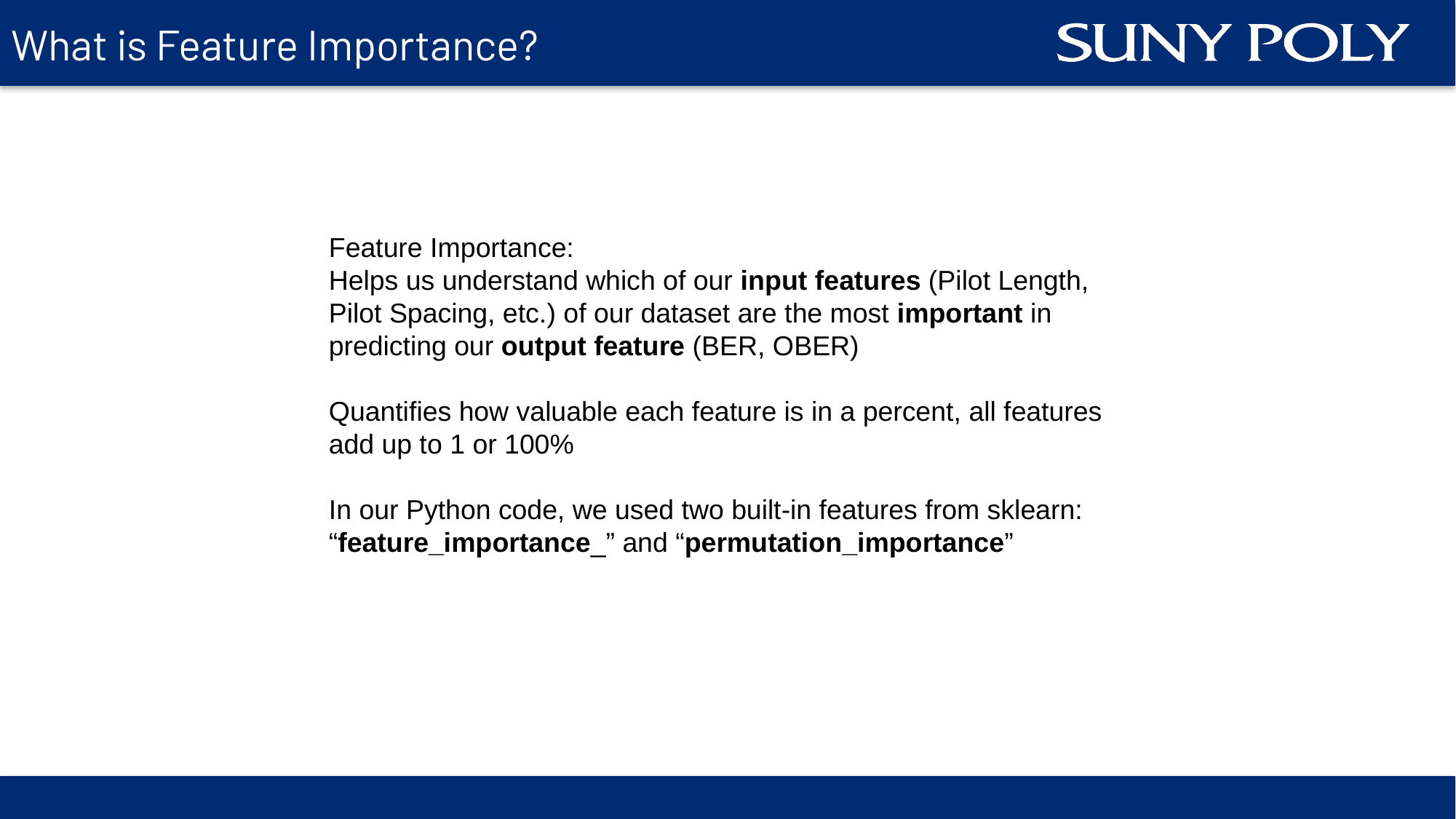

# What is Feature Importance?
Feature Importance:
Helps us understand which of our input features (Pilot Length, Pilot Spacing, etc.) of our dataset are the most important in predicting our output feature (BER, OBER)

Quantifies how valuable each feature is in a percent, all features add up to 1 or 100%

In our Python code, we used two built-in features from sklearn: “feature_importance_” and “permutation_importance”